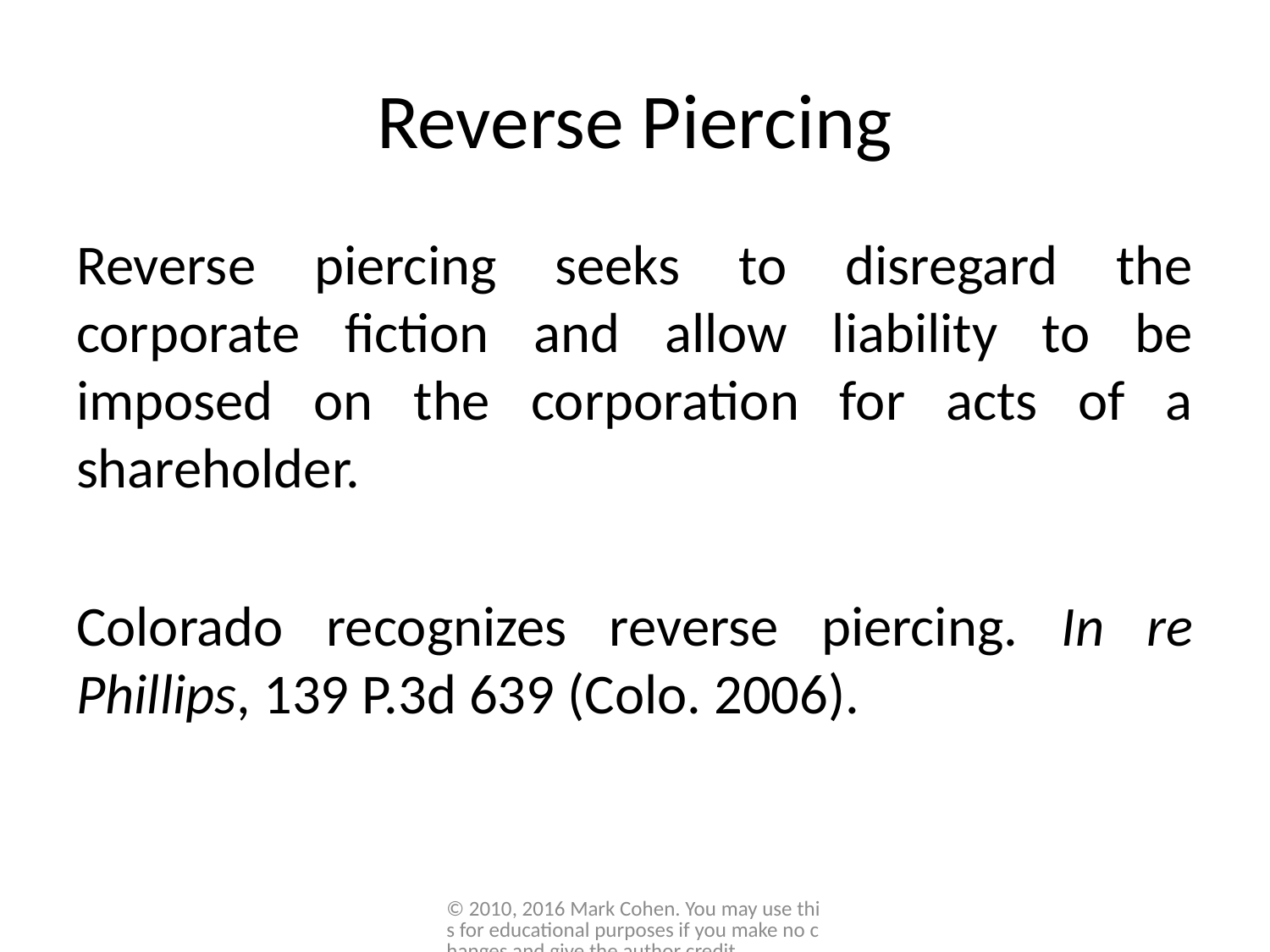

# Reverse Piercing
Reverse piercing seeks to disregard the corporate fiction and allow liability to be imposed on the corporation for acts of a shareholder.

Colorado recognizes reverse piercing. In re Phillips, 139 P.3d 639 (Colo. 2006).

© 2010, 2016 Mark Cohen. You may use this for educational purposes if you make no changes and give the author credit.